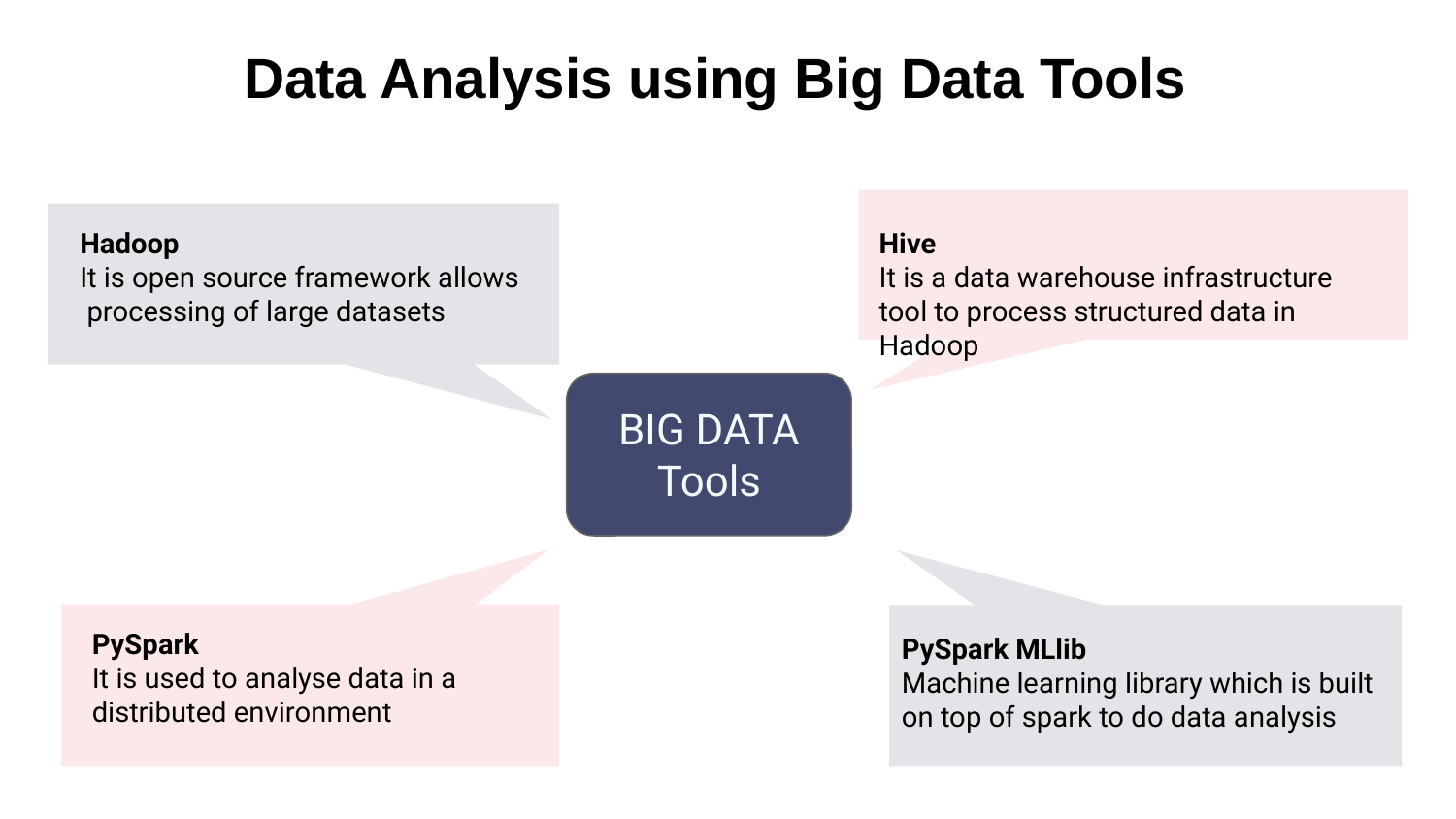

Data Analysis using Big Data Tools

Hadoop
It is open source framework allows  processing of large datasets
Hive
It is a data warehouse infrastructure tool to process structured data in Hadoop

BIG DATA
Tools

PySpark
It is used to analyse data in a distributed environment
PySpark MLlib
Machine learning library which is built on top of spark to do data analysis